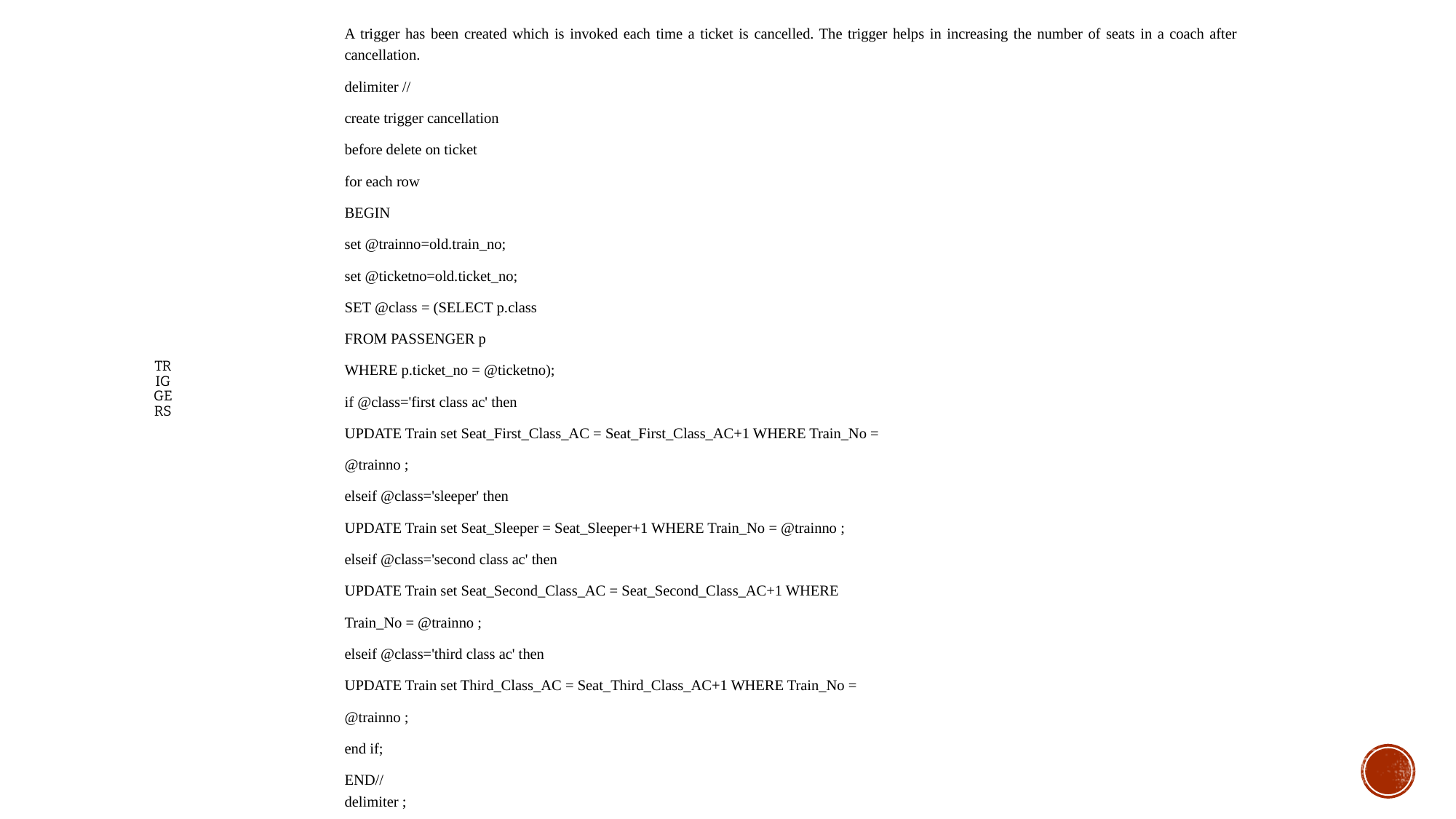

A trigger has been created which is invoked each time a ticket is cancelled. The trigger helps in increasing the number of seats in a coach after cancellation.
delimiter //
create trigger cancellation
before delete on ticket
for each row
BEGIN
set @trainno=old.train_no;
set @ticketno=old.ticket_no;
SET @class = (SELECT p.class
FROM PASSENGER p
WHERE p.ticket_no = @ticketno);
if @class='first class ac' then
UPDATE Train set Seat_First_Class_AC = Seat_First_Class_AC+1 WHERE Train_No =
@trainno ;
elseif @class='sleeper' then
UPDATE Train set Seat_Sleeper = Seat_Sleeper+1 WHERE Train_No = @trainno ;
elseif @class='second class ac' then
UPDATE Train set Seat_Second_Class_AC = Seat_Second_Class_AC+1 WHERE
Train_No = @trainno ;
elseif @class='third class ac' then
UPDATE Train set Third_Class_AC = Seat_Third_Class_AC+1 WHERE Train_No =
@trainno ;
end if;
END//
delimiter ;

# triggers